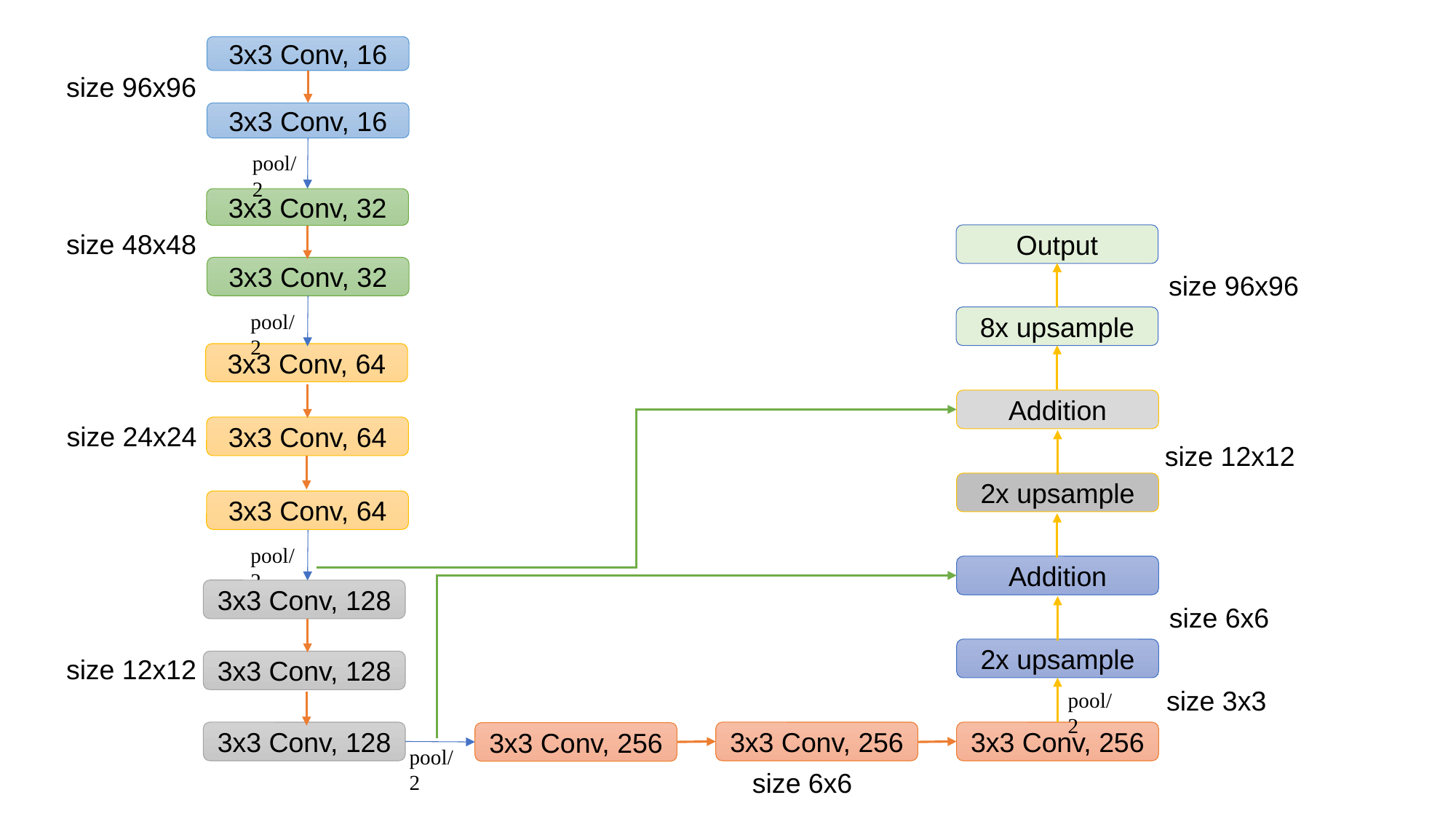

3x3 Conv, 16
size 96x96
3x3 Conv, 16
pool/2
3x3 Conv, 32
size 48x48
Output
3x3 Conv, 32
size 96x96
pool/2
8x upsample
3x3 Conv, 64
Addition
size 24x24
3x3 Conv, 64
size 12x12
2x upsample
3x3 Conv, 64
pool/2
Addition
3x3 Conv, 128
size 6x6
2x upsample
size 12x12
3x3 Conv, 128
size 3x3
pool/2
3x3 Conv, 128
3x3 Conv, 256
3x3 Conv, 256
3x3 Conv, 256
pool/2
size 6x6